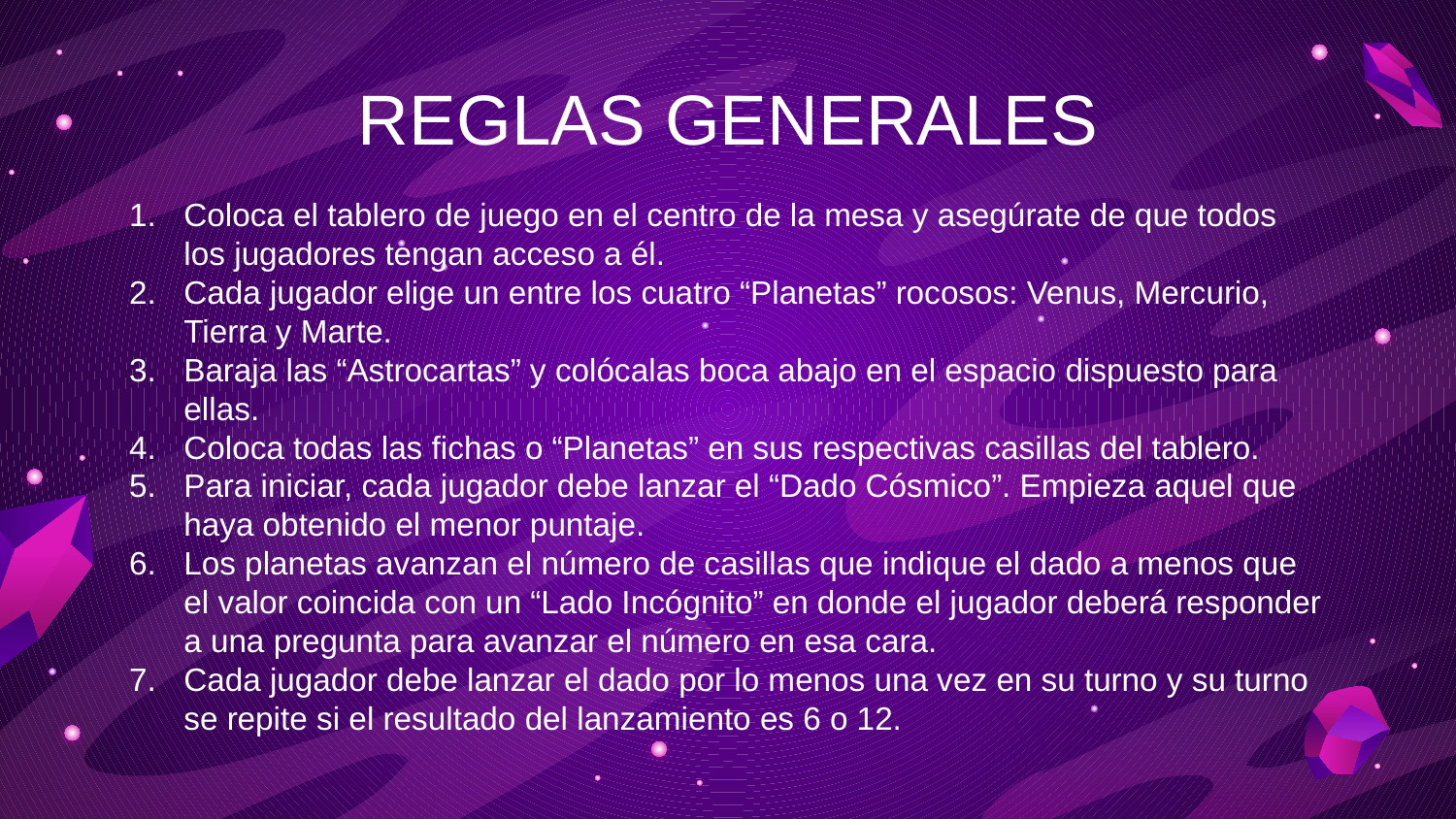

# REGLAS GENERALES
Coloca el tablero de juego en el centro de la mesa y asegúrate de que todos los jugadores tengan acceso a él.
Cada jugador elige un entre los cuatro “Planetas” rocosos: Venus, Mercurio, Tierra y Marte.
Baraja las “Astrocartas” y colócalas boca abajo en el espacio dispuesto para ellas.
Coloca todas las fichas o “Planetas” en sus respectivas casillas del tablero.
Para iniciar, cada jugador debe lanzar el “Dado Cósmico”. Empieza aquel que haya obtenido el menor puntaje.
Los planetas avanzan el número de casillas que indique el dado a menos que el valor coincida con un “Lado Incógnito” en donde el jugador deberá responder a una pregunta para avanzar el número en esa cara.
Cada jugador debe lanzar el dado por lo menos una vez en su turno y su turno se repite si el resultado del lanzamiento es 6 o 12.